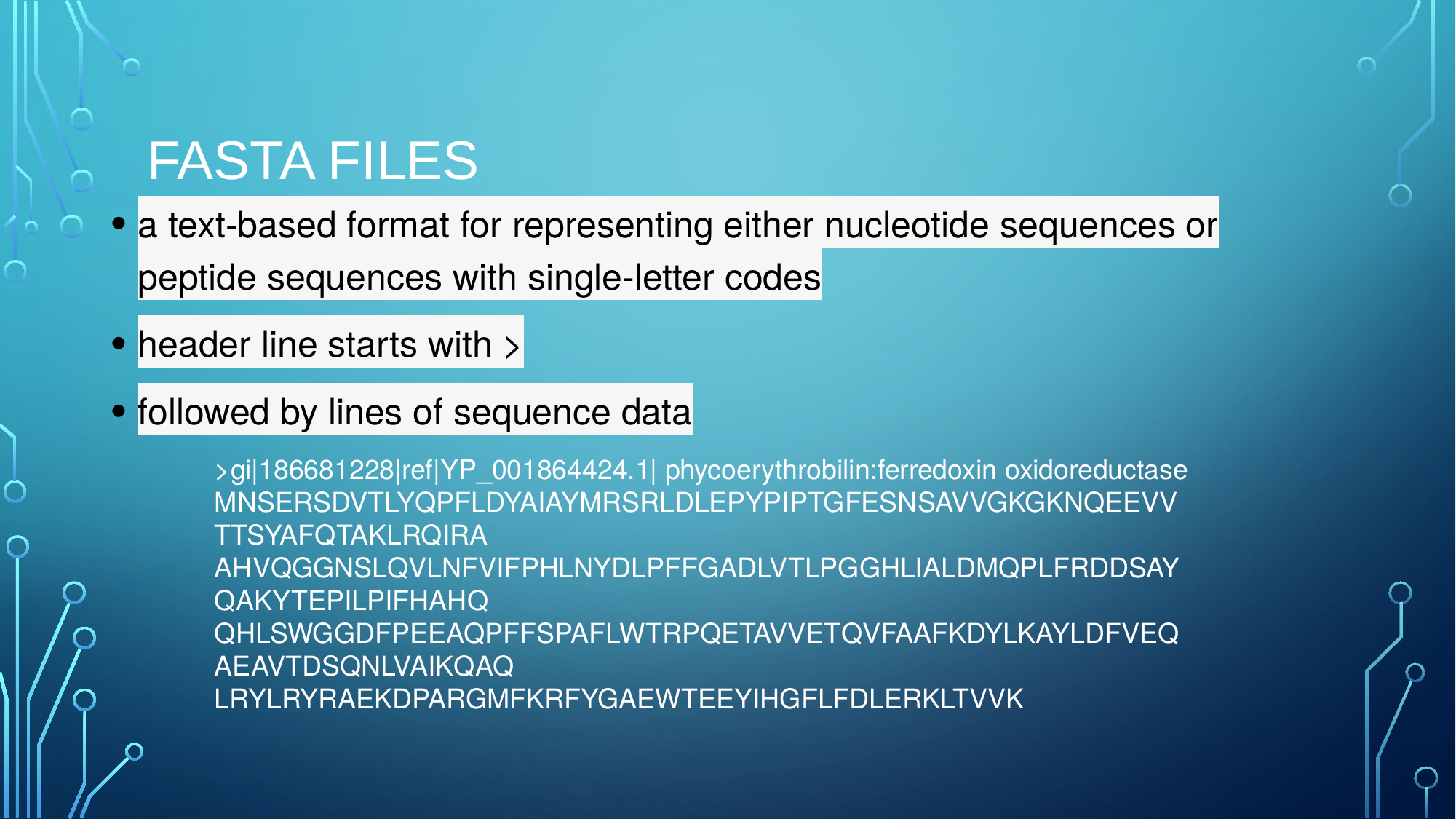

# fasta files
a text-based format for representing either nucleotide sequences or peptide sequences with single-letter codes
header line starts with >
followed by lines of sequence data
>gi|186681228|ref|YP_001864424.1| phycoerythrobilin:ferredoxin oxidoreductase MNSERSDVTLYQPFLDYAIAYMRSRLDLEPYPIPTGFESNSAVVGKGKNQEEVVTTSYAFQTAKLRQIRA AHVQGGNSLQVLNFVIFPHLNYDLPFFGADLVTLPGGHLIALDMQPLFRDDSAYQAKYTEPILPIFHAHQ QHLSWGGDFPEEAQPFFSPAFLWTRPQETAVVETQVFAAFKDYLKAYLDFVEQAEAVTDSQNLVAIKQAQ LRYLRYRAEKDPARGMFKRFYGAEWTEEYIHGFLFDLERKLTVVK